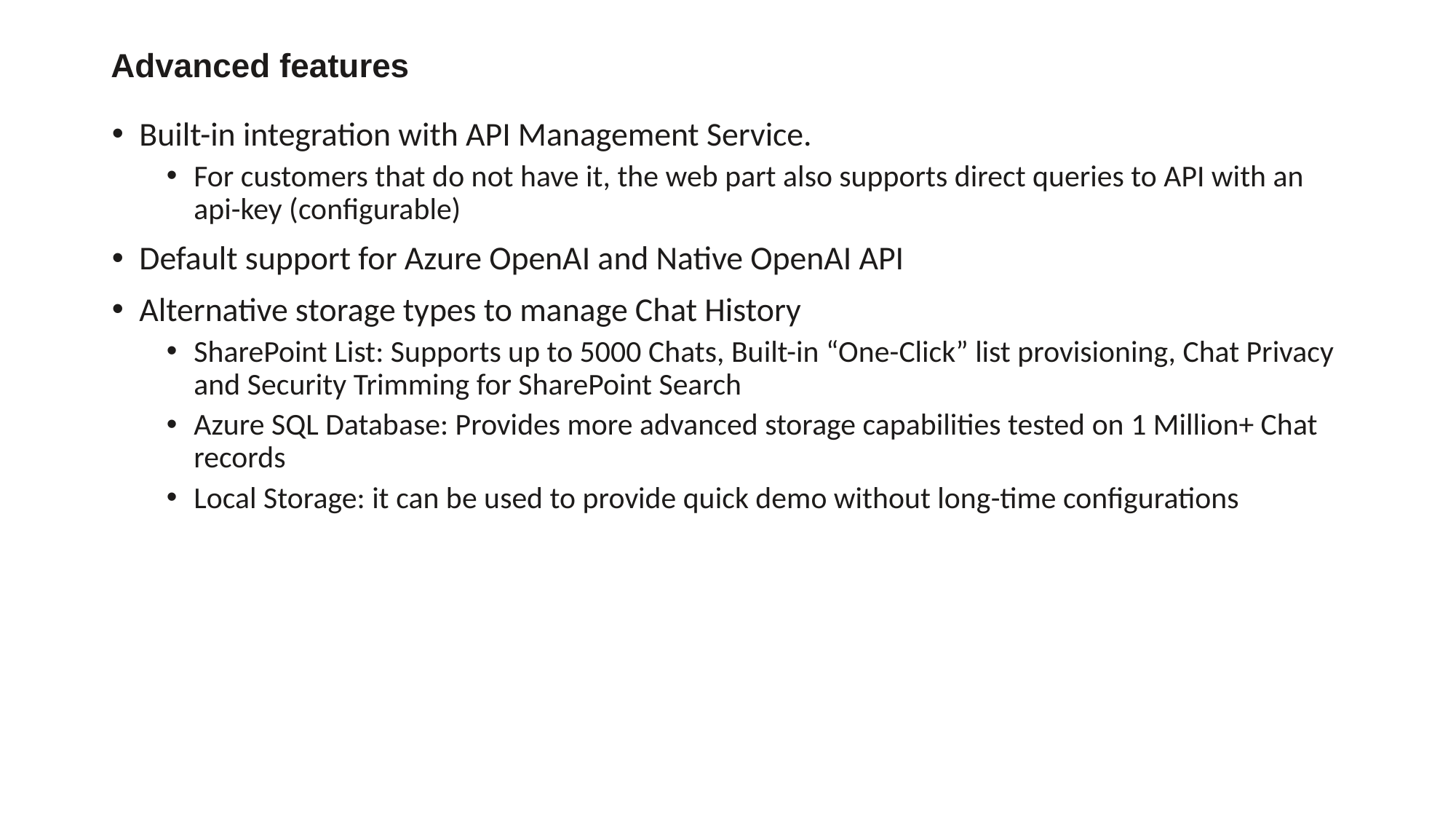

# Advanced features
Built-in integration with API Management Service.
For customers that do not have it, the web part also supports direct queries to API with an api-key (configurable)
Default support for Azure OpenAI and Native OpenAI API
Alternative storage types to manage Chat History
SharePoint List: Supports up to 5000 Chats, Built-in “One-Click” list provisioning, Chat Privacy and Security Trimming for SharePoint Search
Azure SQL Database: Provides more advanced storage capabilities tested on 1 Million+ Chat records
Local Storage: it can be used to provide quick demo without long-time configurations